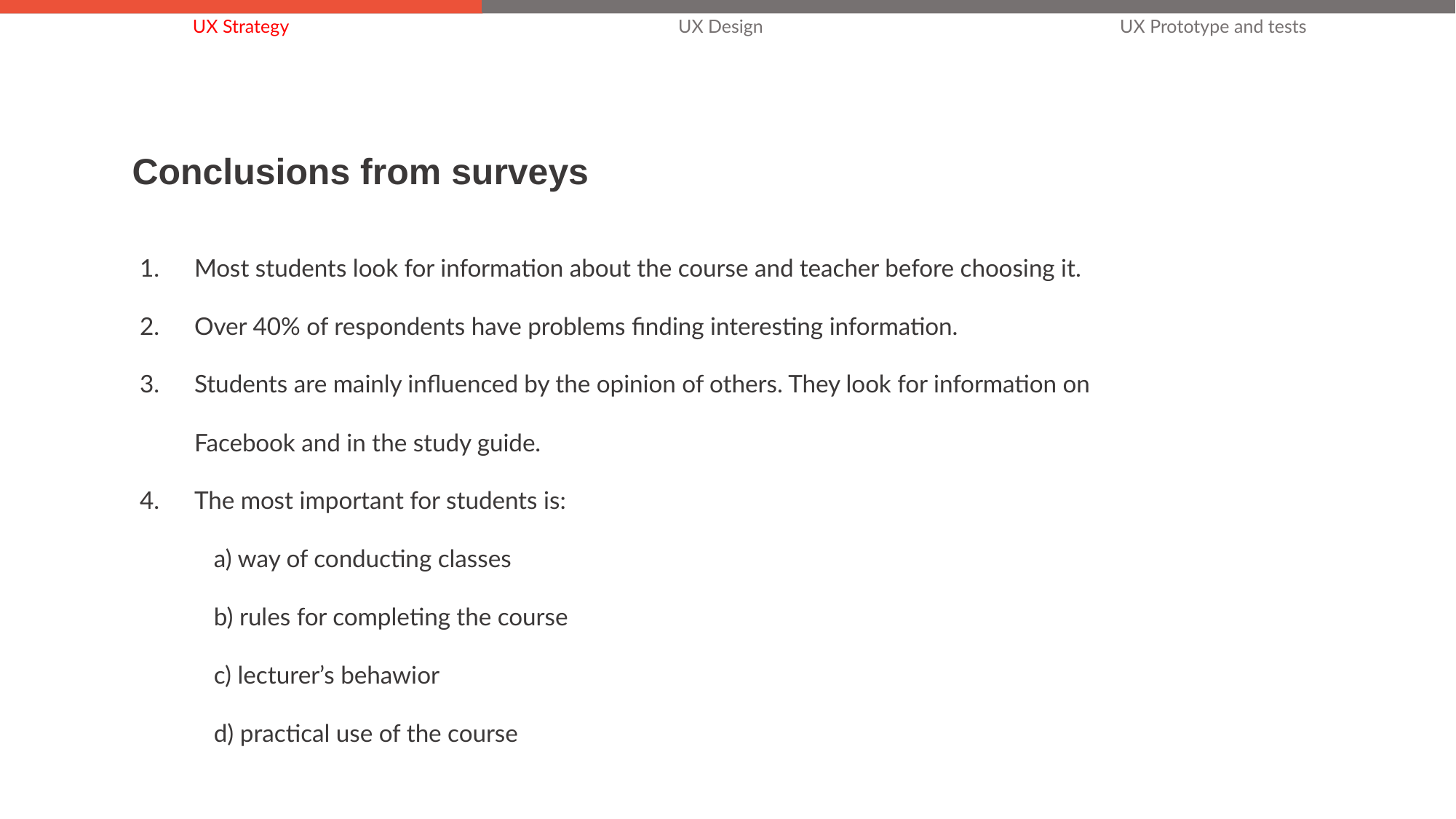

UX Strategy
UX Design
UX Prototype and tests
Conclusions from surveys
Most students look for information about the course and teacher before choosing it.
Over 40% of respondents have problems finding interesting information.
Students are mainly influenced by the opinion of others. They look for information on Facebook and in the study guide.
The most important for students is:
            a) way of conducting classes
            b) rules for completing the course
            c) lecturer’s behawior
            d) practical use of the course